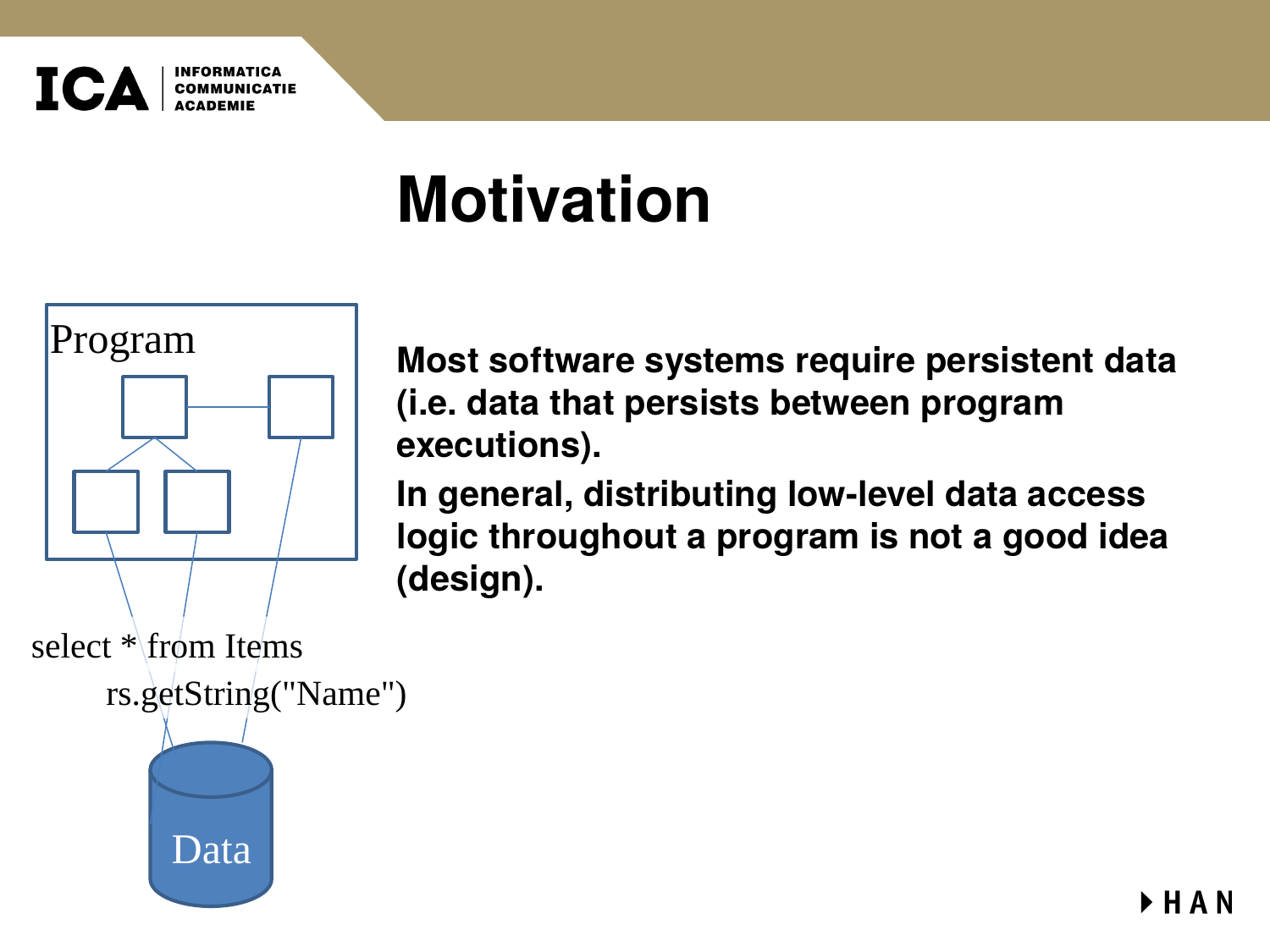

# Motivation

Program

select * from Items
rs.getString("Name")

Data

Most software systems require persistent data (i.e. data that persists between program executions).
In general, distributing low-level data access logic throughout a program is not a good idea (design).